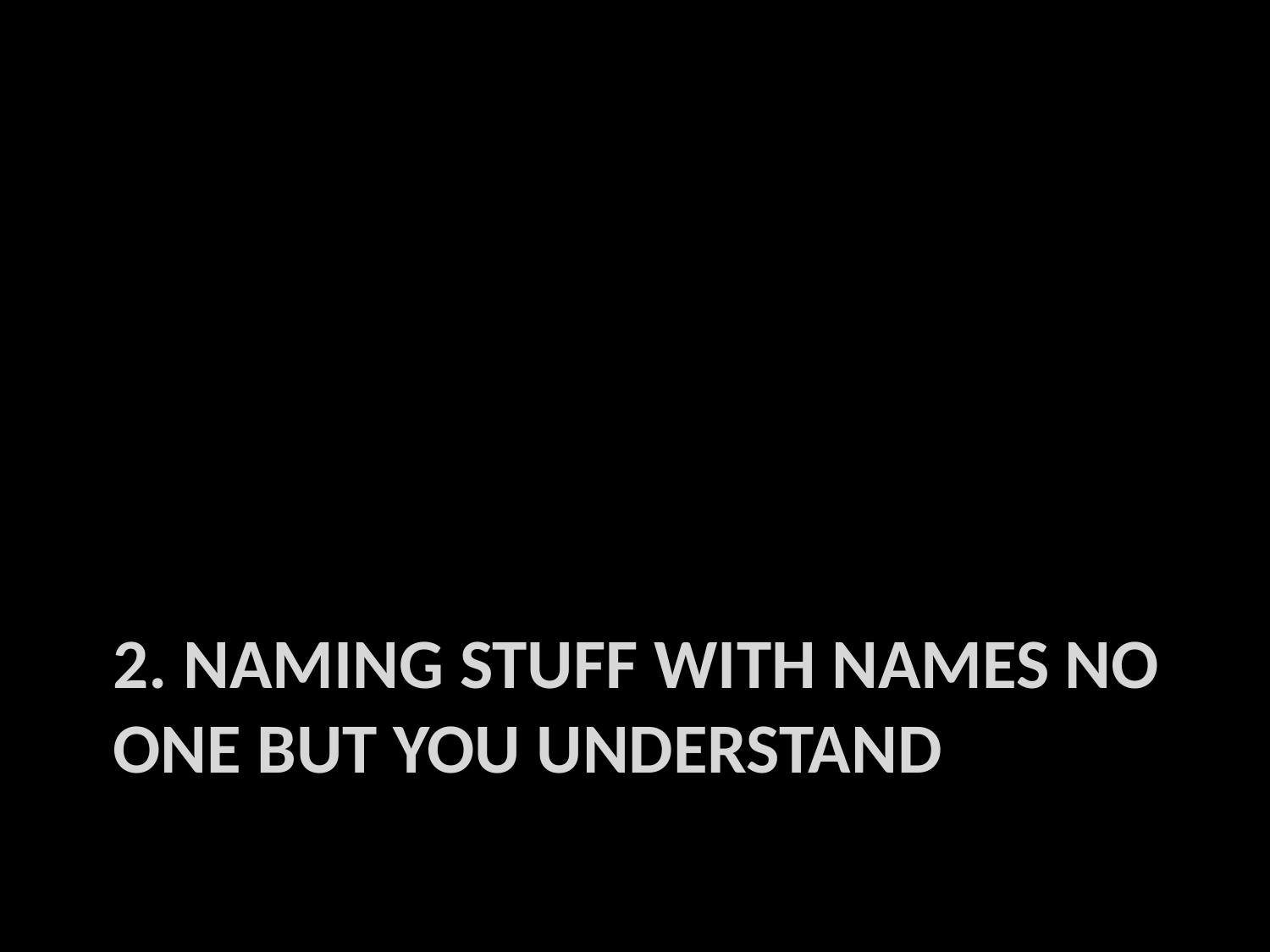

# 2. Naming stuff with names No One but you understand